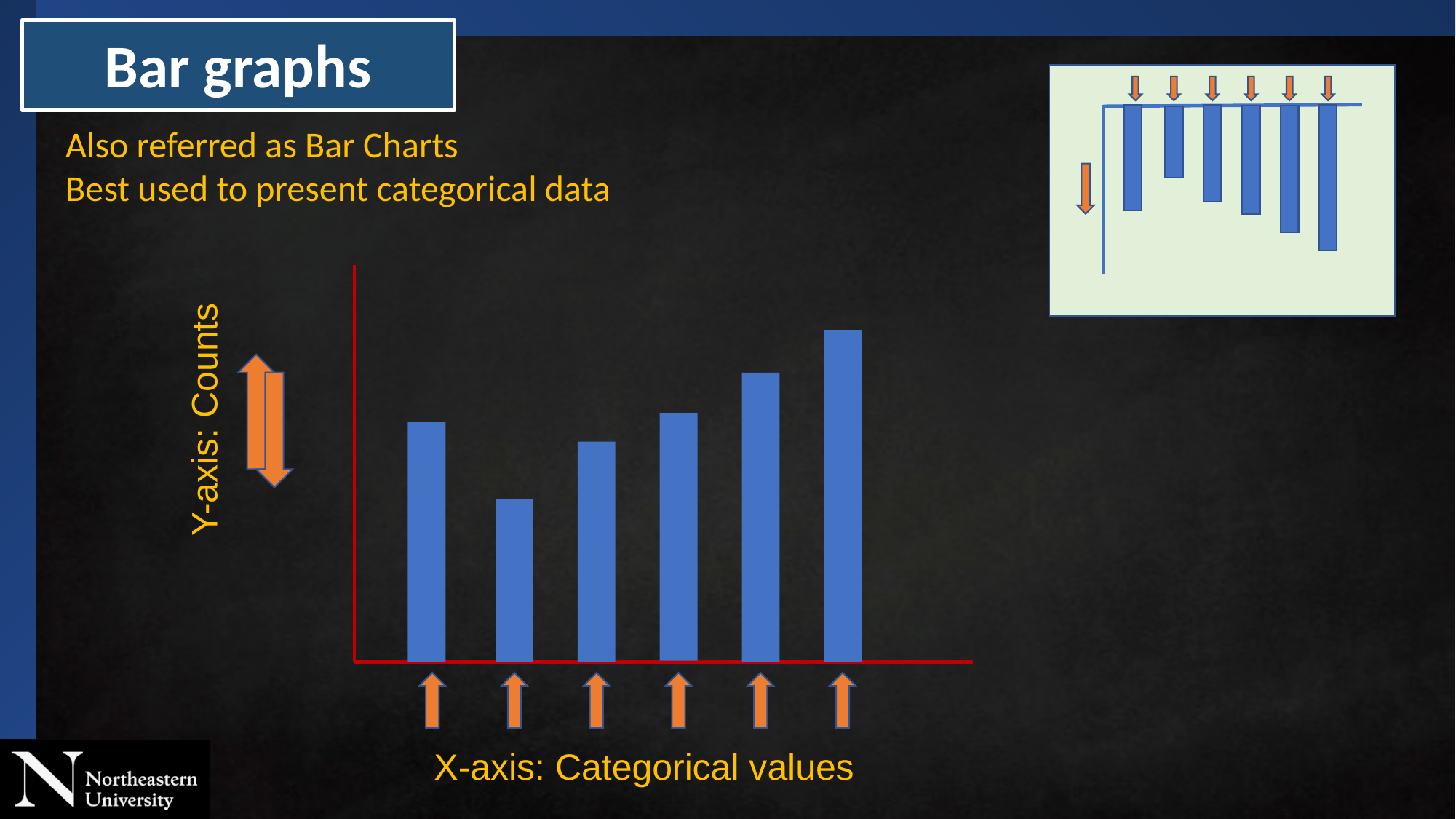

Bar graphs

Also referred as Bar Charts
Best used to present categorical data

Y-axis: Counts

X-axis: Categorical values